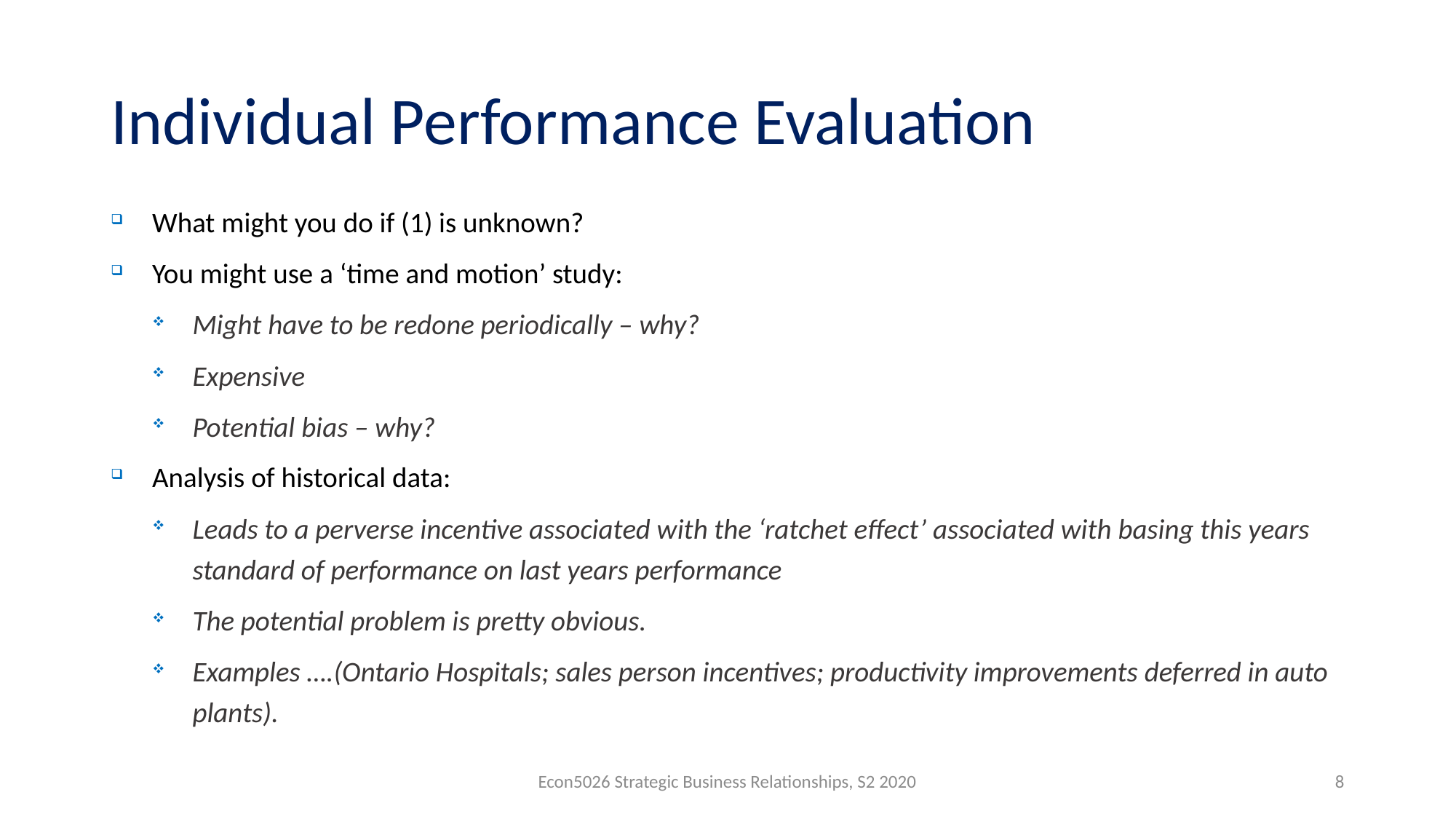

# Individual Performance Evaluation
What might you do if (1) is unknown?
You might use a ‘time and motion’ study:
Might have to be redone periodically – why?
Expensive
Potential bias – why?
Analysis of historical data:
Leads to a perverse incentive associated with the ‘ratchet effect’ associated with basing this years standard of performance on last years performance
The potential problem is pretty obvious.
Examples ….(Ontario Hospitals; sales person incentives; productivity improvements deferred in auto plants).

Econ5026 Strategic Business Relationships, S2 2020
8